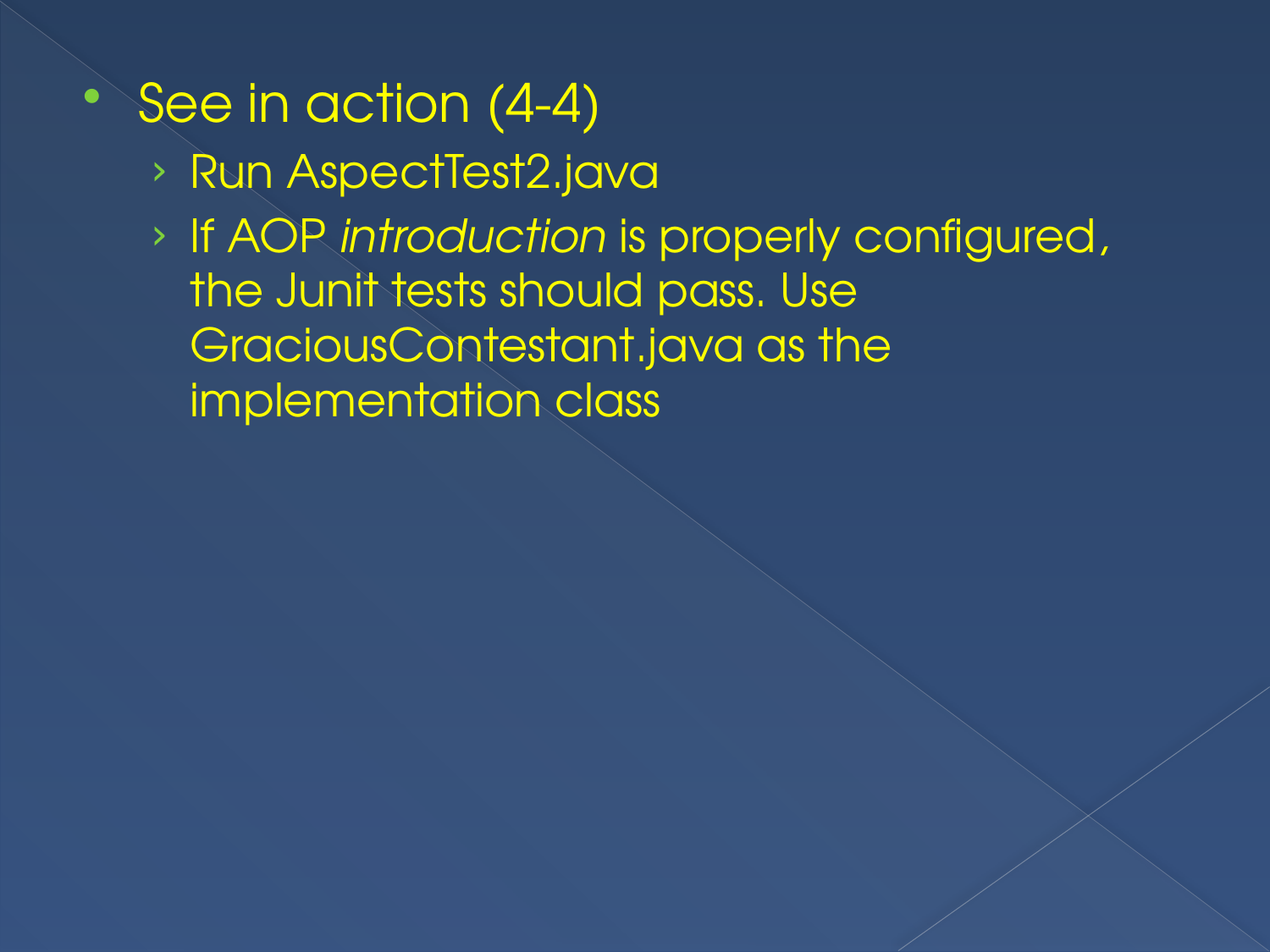

See in action (4-4)
Run AspectTest2.java
If AOP introduction is properly configured, the Junit tests should pass. Use GraciousContestant.java as the implementation class